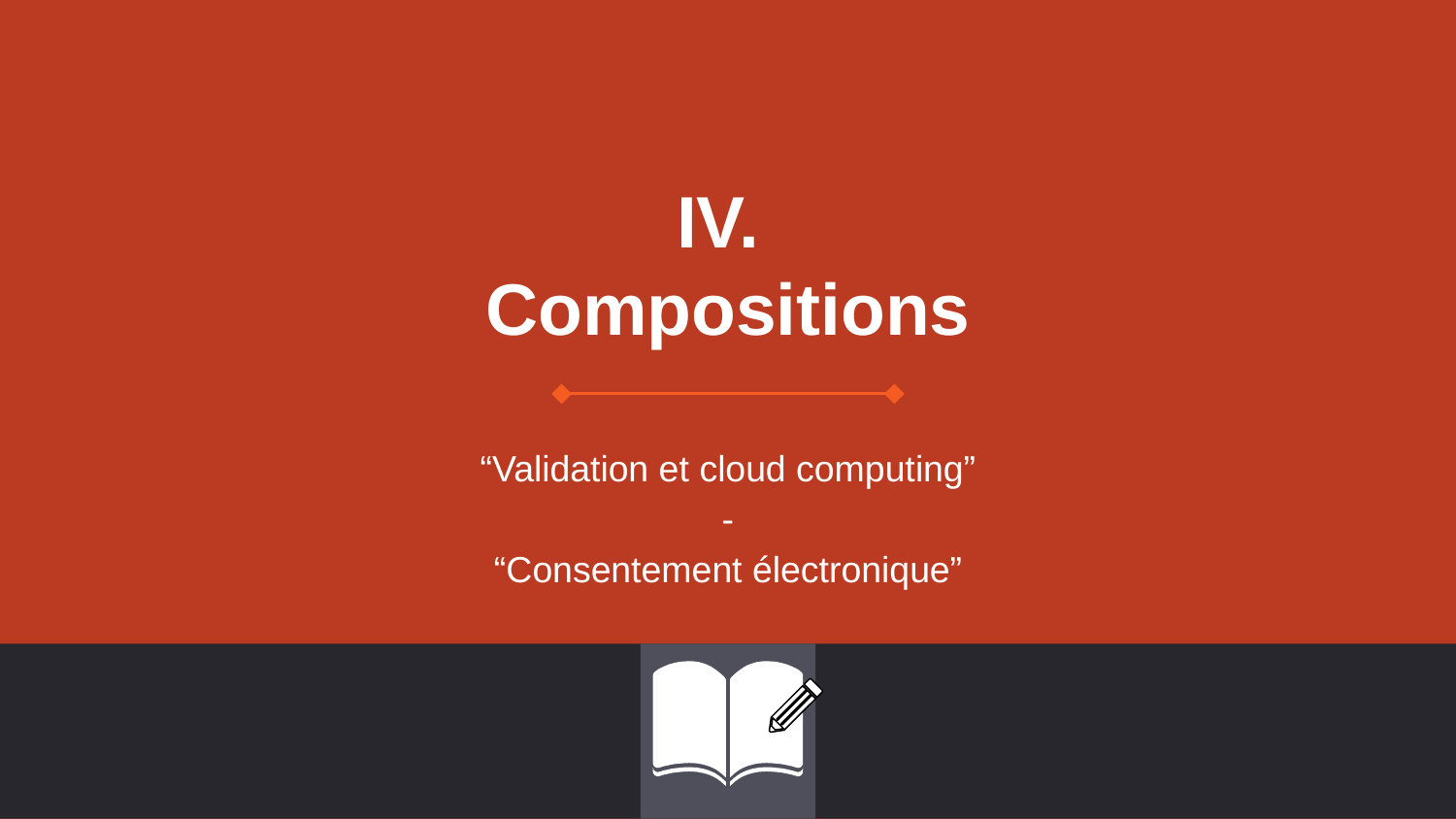

# IV.
Compositions
“Validation et cloud computing”
-
“Consentement électronique”